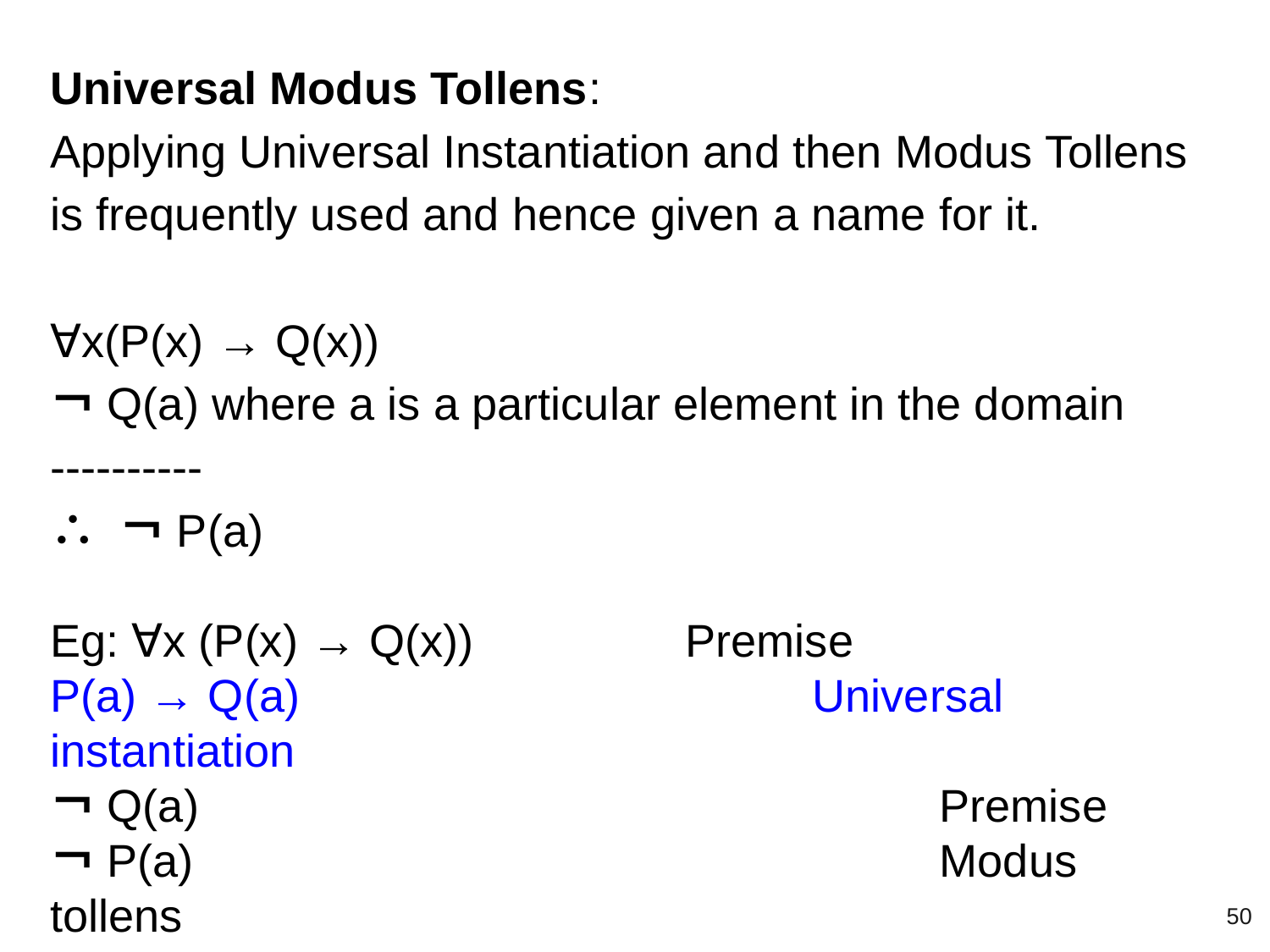

Universal Modus Tollens:
Applying Universal Instantiation and then Modus Tollens is frequently used and hence given a name for it.

∀x(P(x) → Q(x))
￢Q(a) where a is a particular element in the domain
----------
∴ ￢P(a)

Eg: ∀x (P(x) → Q(x))		Premise
P(a) → Q(a)					Universal instantiation
￢Q(a)						Premise
￢P(a)						Modus tollens

50